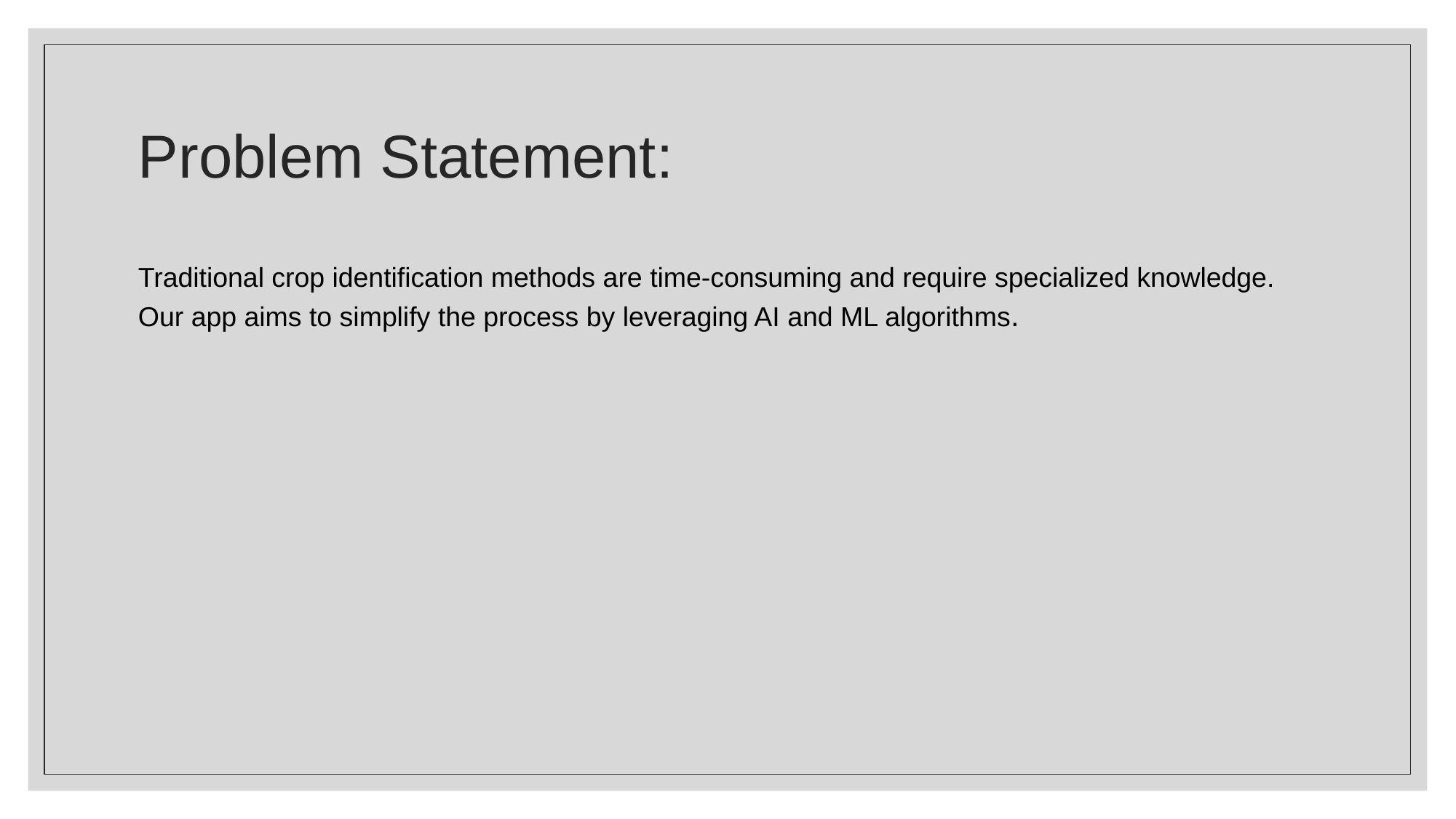

# Problem Statement:
Traditional crop identification methods are time-consuming and require specialized knowledge. Our app aims to simplify the process by leveraging AI and ML algorithms.